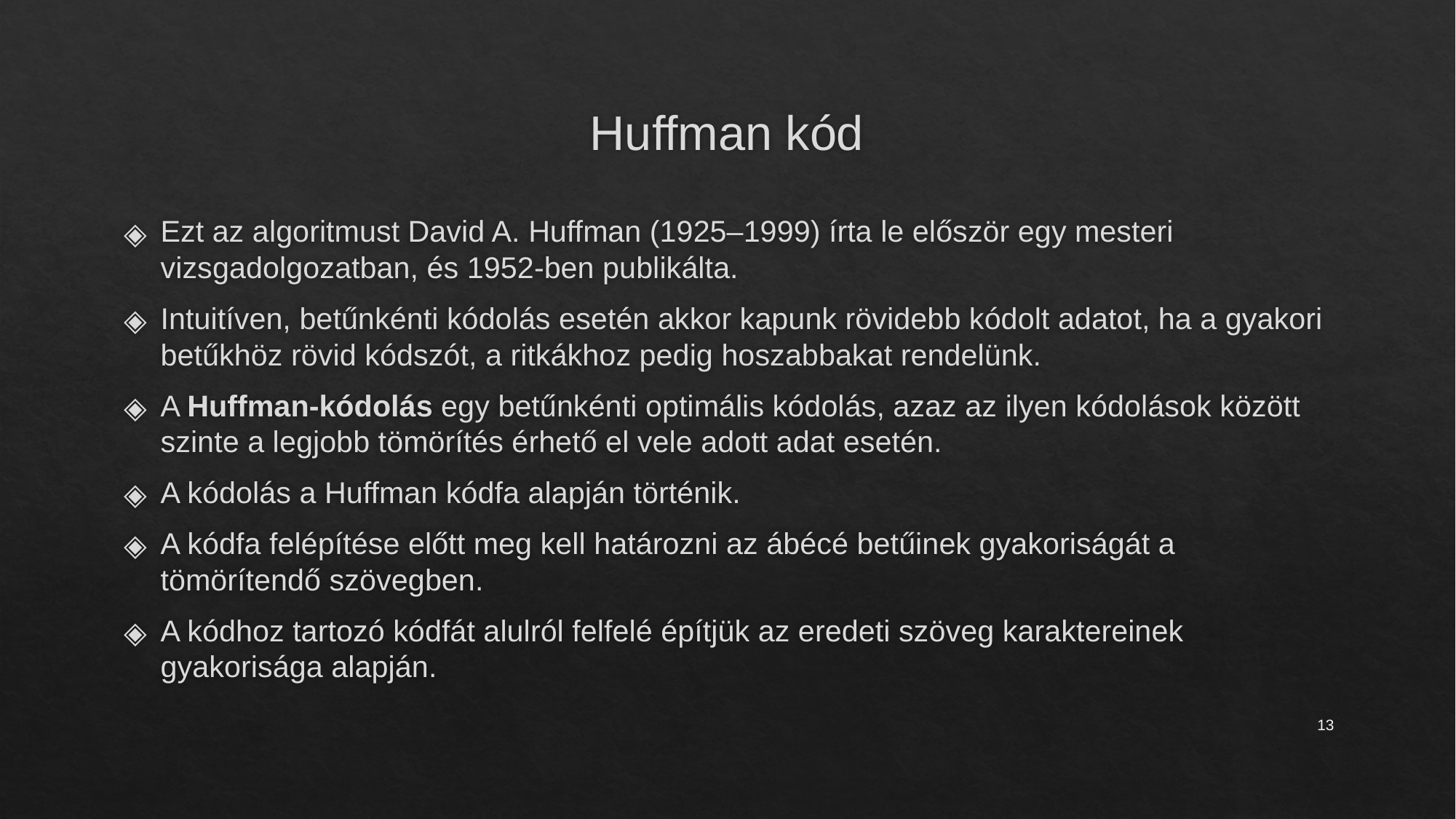

# Huffman kód
Ezt az algoritmust David A. Huffman (1925–1999) írta le először egy mesteri vizsgadolgozatban, és 1952-ben publikálta.
Intuitíven, betűnkénti kódolás esetén akkor kapunk rövidebb kódolt adatot, ha a gyakori betűkhöz rövid kódszót, a ritkákhoz pedig hoszabbakat rendelünk.
A Huffman-kódolás egy betűnkénti optimális kódolás, azaz az ilyen kódolások között szinte a legjobb tömörítés érhető el vele adott adat esetén.
A kódolás a Huffman kódfa alapján történik.
A kódfa felépítése előtt meg kell határozni az ábécé betűinek gyakoriságát a tömörítendő szövegben.
A kódhoz tartozó kódfát alulról felfelé építjük az eredeti szöveg karaktereinek gyakorisága alapján.

13